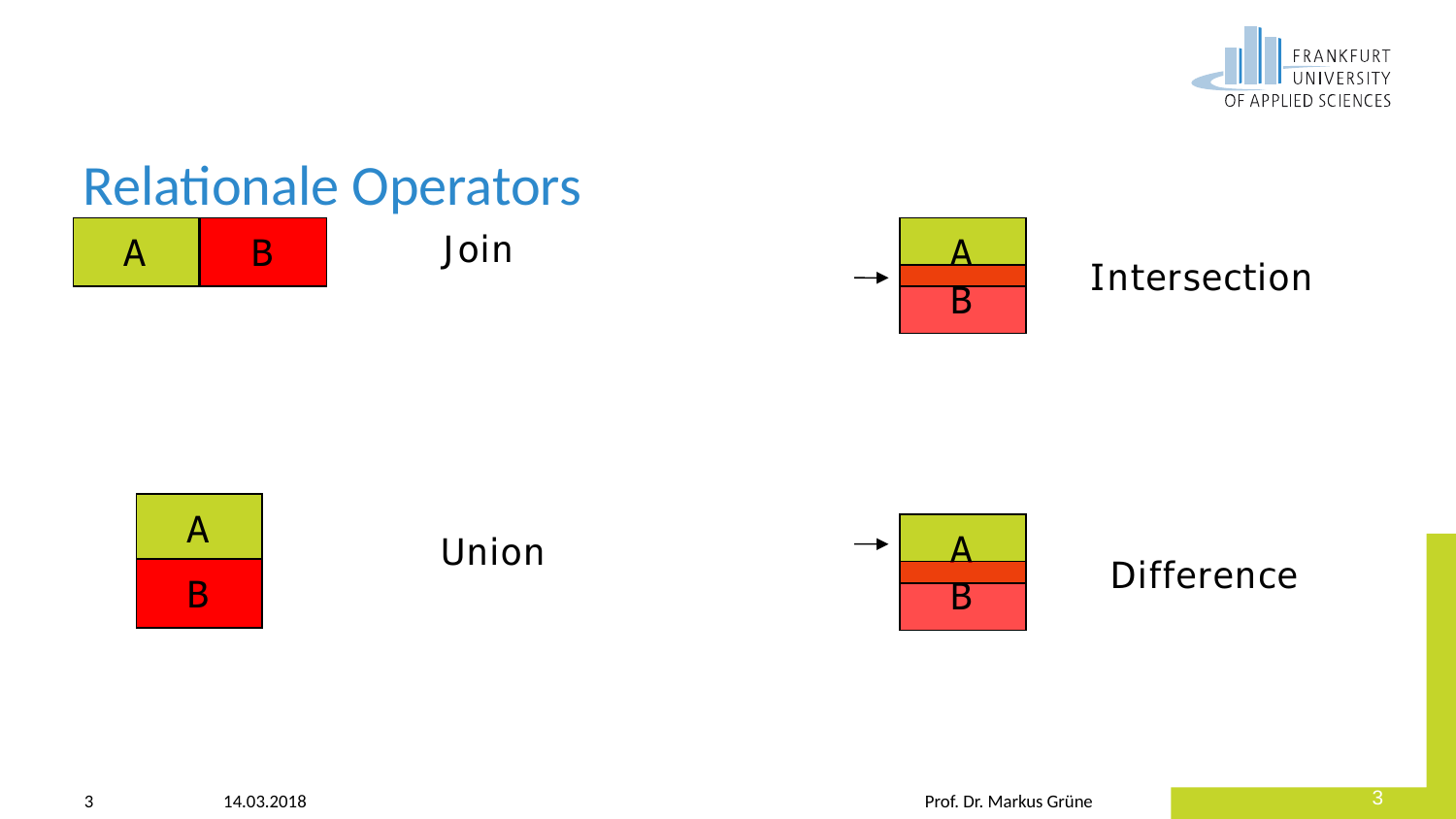

# Relationale Operators
A
B
A
Join
Intersection
B

A
A
Union

Difference
B
B

Prof. Dr. Markus Grüne
3
3
14.03.2018
Prof. Dr. Markus Grüne